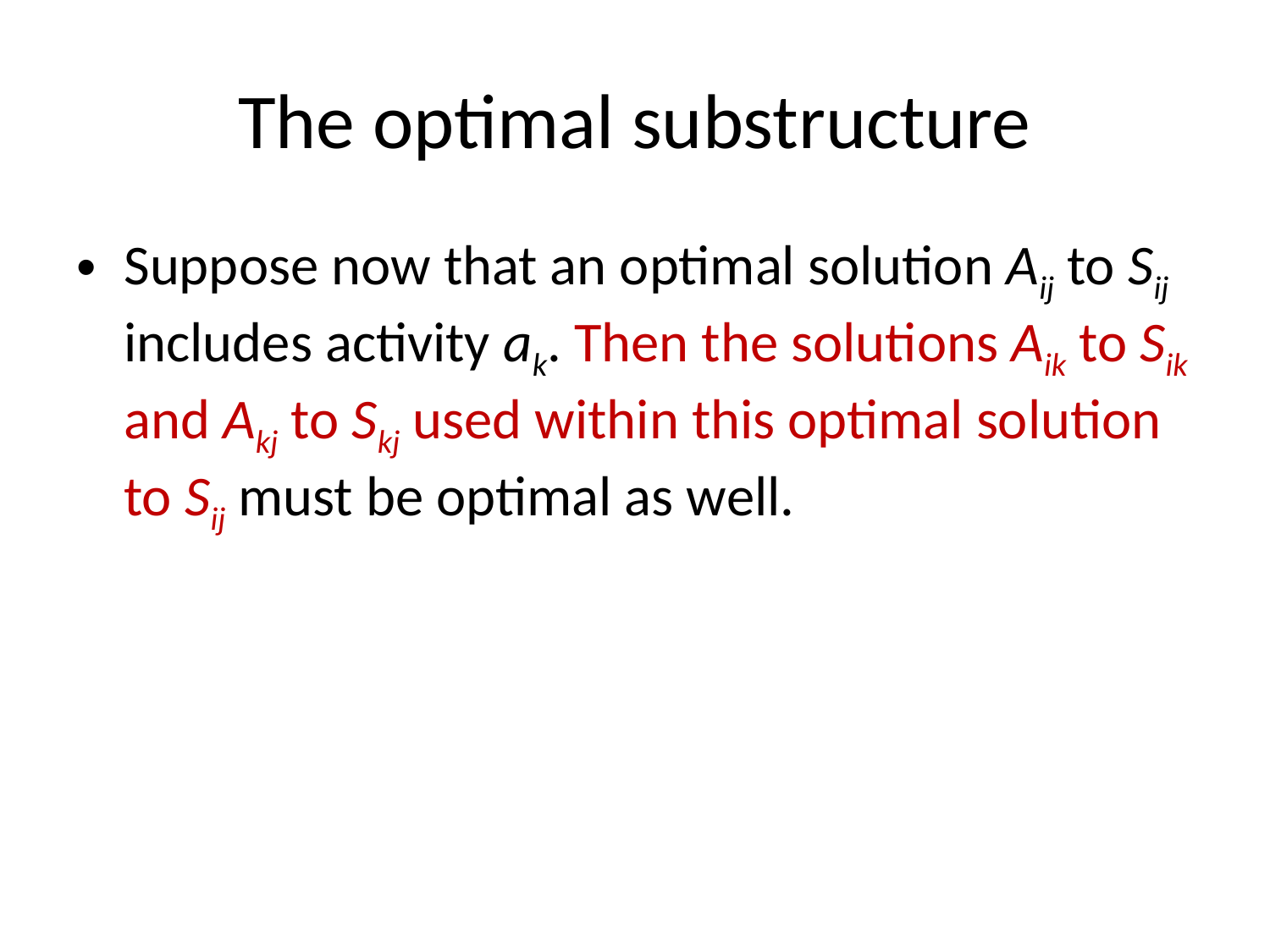

# The optimal substructure
Suppose now that an optimal solution Aij to Sij includes activity ak. Then the solutions Aik to Sik and Akj to Skj used within this optimal solution to Sij must be optimal as well.